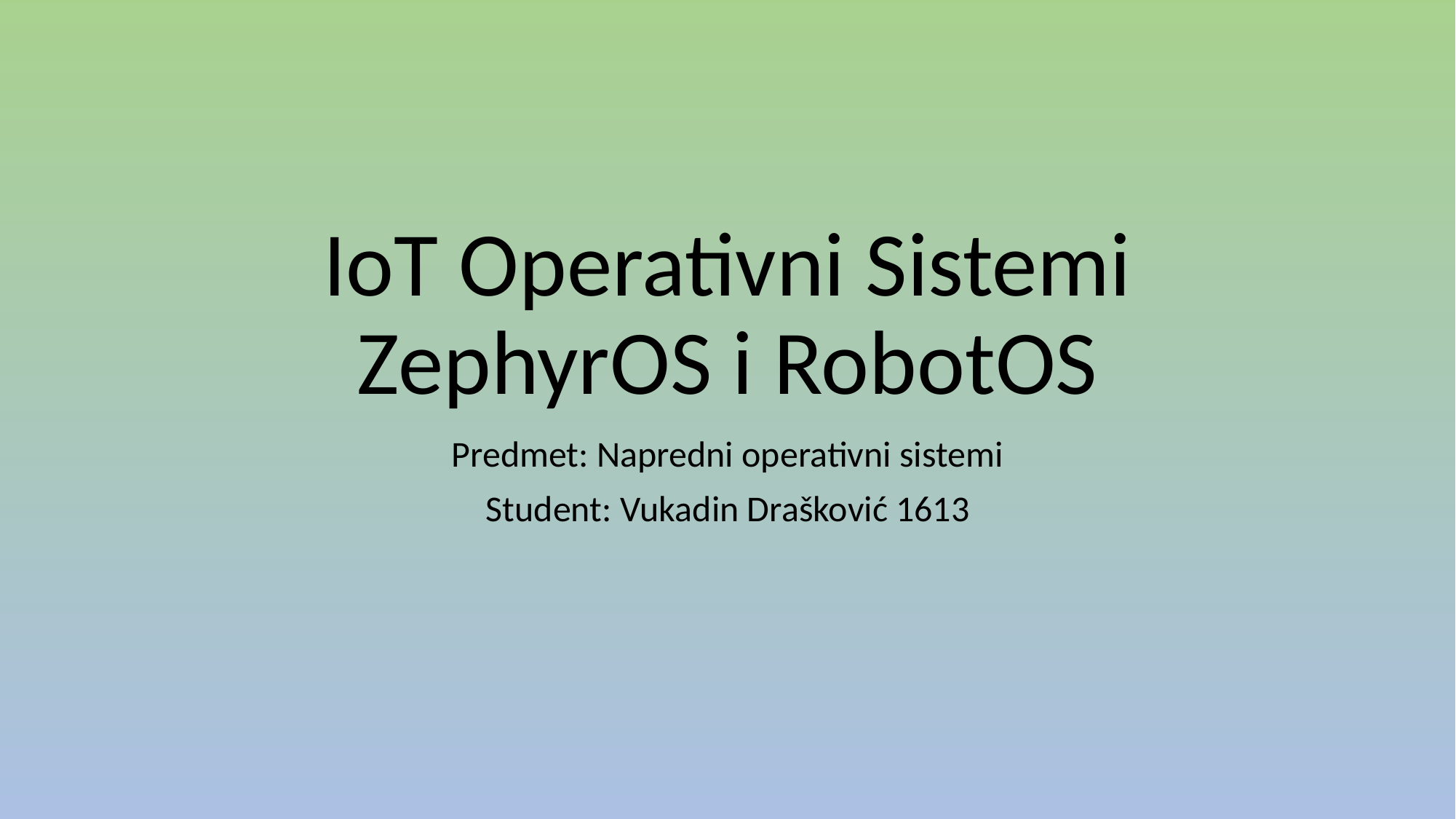

# IoT Operativni Sistemi ZephyrOS i RobotOS
Predmet: Napredni operativni sistemi
Student: Vukadin Drašković 1613